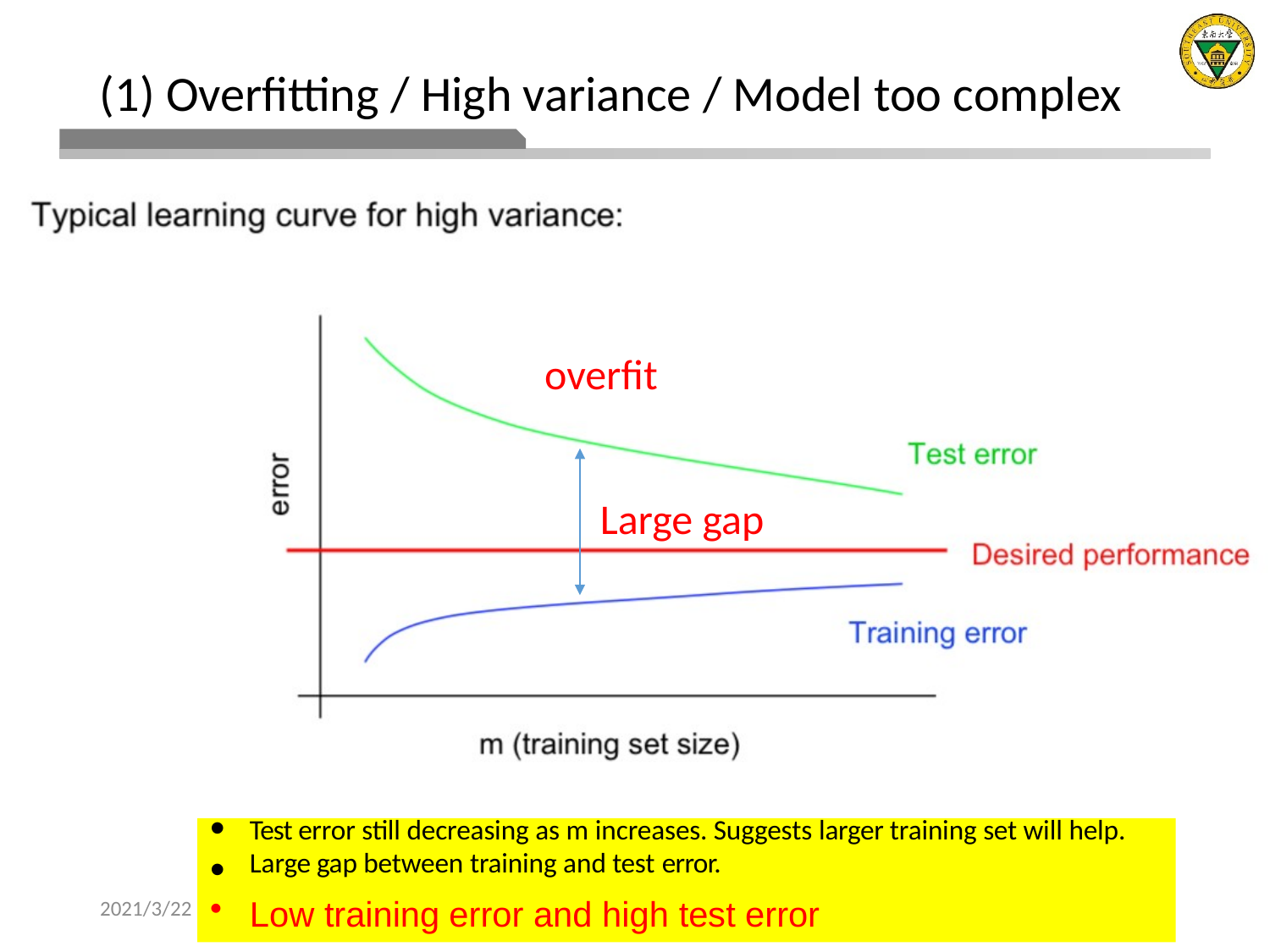

# (1) Overfitting / High variance / Model too complex

overfit
Large gap
•
•
Low training error and high test error
Test error still decreasing as m increases. Suggests larger training set will help.  Large gap between training and test error.

2021/3/22
Beilun Wang
47
Dr. Yanjun Qi / UVA CS	54